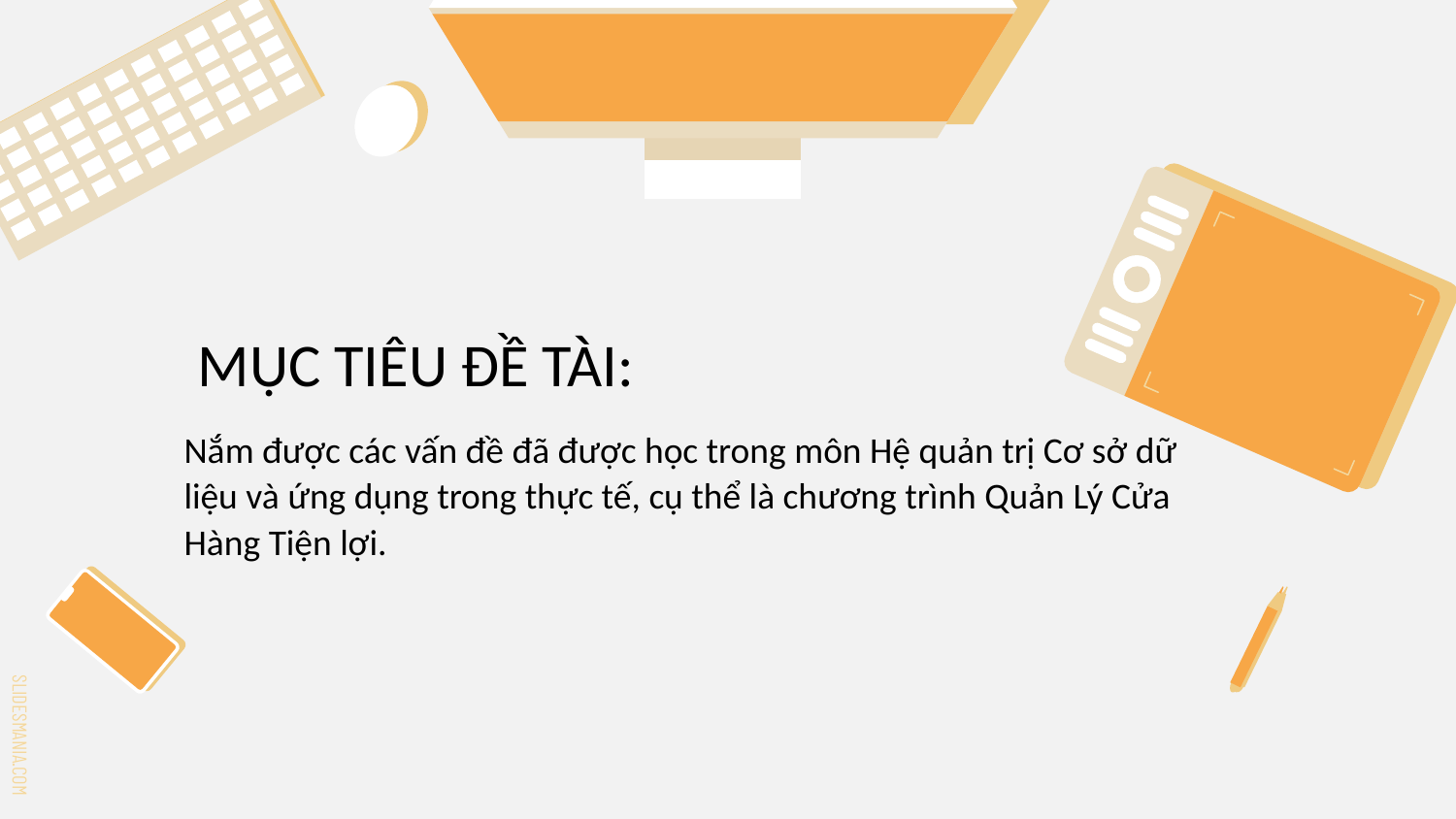

# MỤC TIÊU ĐỀ TÀI:
Nắm được các vấn đề đã được học trong môn Hệ quản trị Cơ sở dữ liệu và ứng dụng trong thực tế, cụ thể là chương trình Quản Lý Cửa Hàng Tiện lợi.